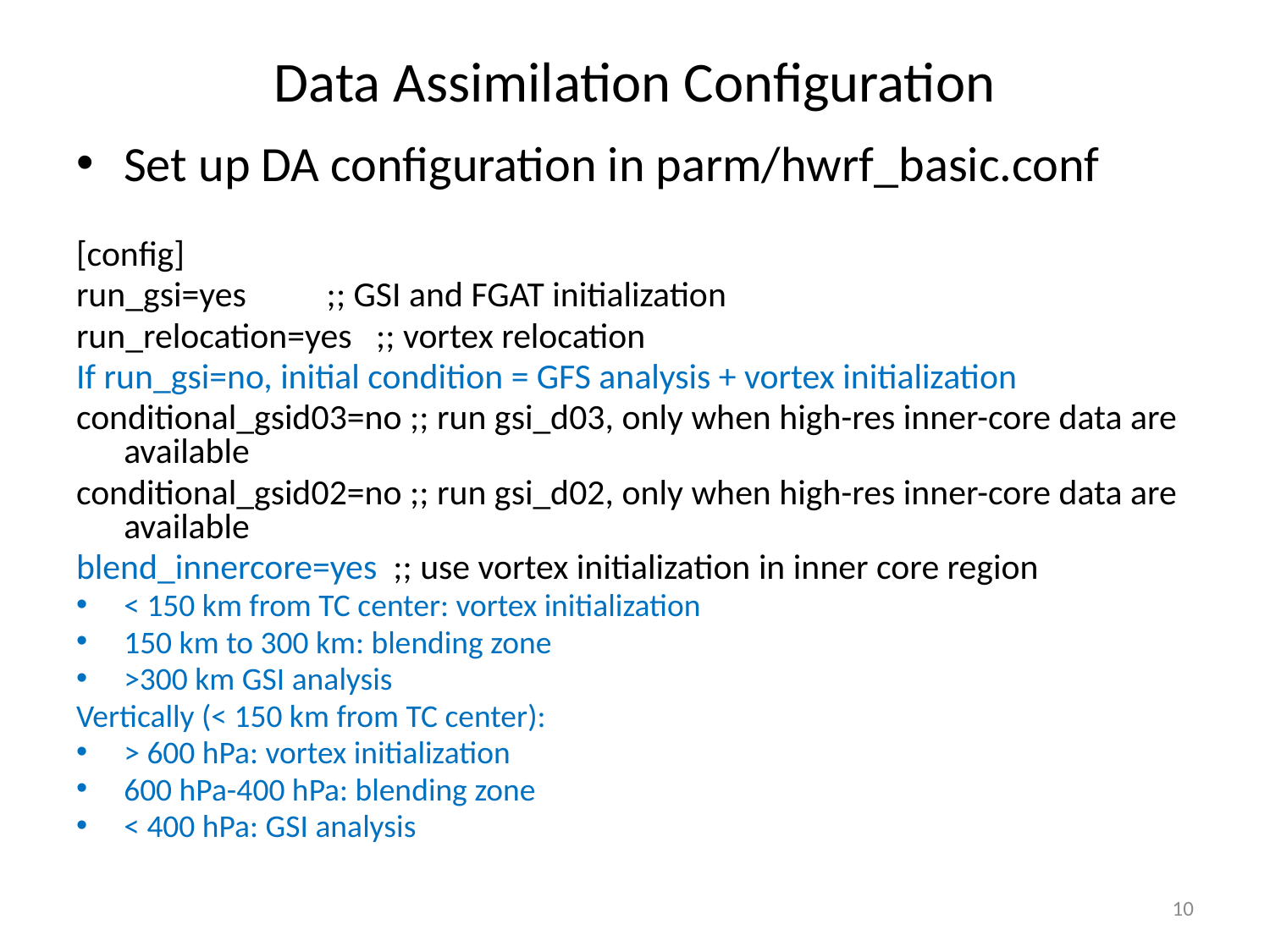

# Data Assimilation Configuration
Set up DA configuration in parm/hwrf_basic.conf

[config]
run_gsi=yes          ;; GSI and FGAT initialization
run_relocation=yes   ;; vortex relocation
If run_gsi=no, initial condition = GFS analysis + vortex initialization
conditional_gsid03=no ;; run gsi_d03, only when high-res inner-core data are available
conditional_gsid02=no ;; run gsi_d02, only when high-res inner-core data are available
blend_innercore=yes  ;; use vortex initialization in inner core region
< 150 km from TC center: vortex initialization
150 km to 300 km: blending zone
>300 km GSI analysis
Vertically (< 150 km from TC center):
> 600 hPa: vortex initialization
600 hPa-400 hPa: blending zone
< 400 hPa: GSI analysis

10